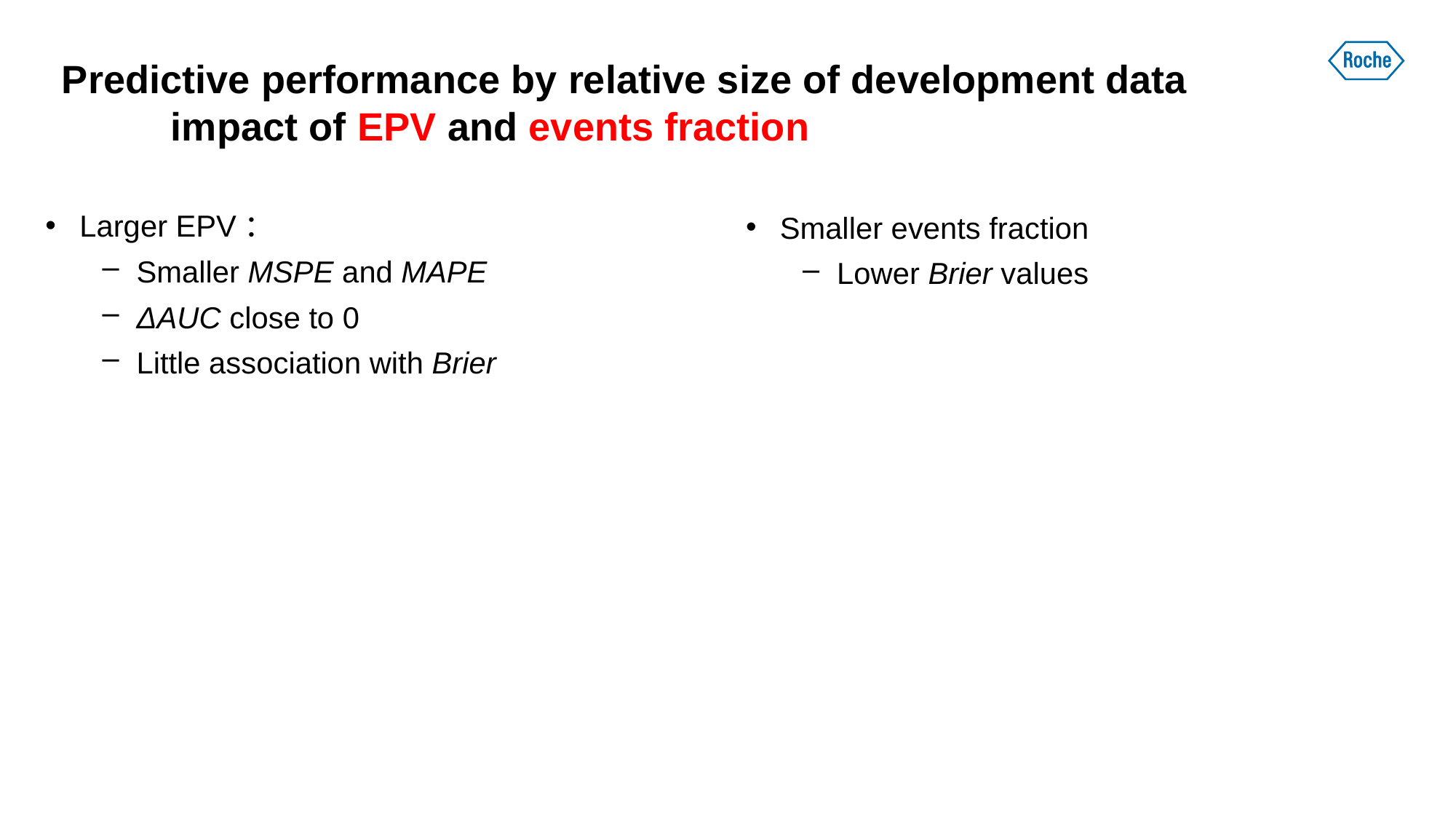

# Predictive performance by relative size of development data impact of EPV and events fraction
Larger EPV：
Smaller MSPE and MAPE
ΔAUC close to 0
Little association with Brier

Smaller events fraction
Lower Brier values